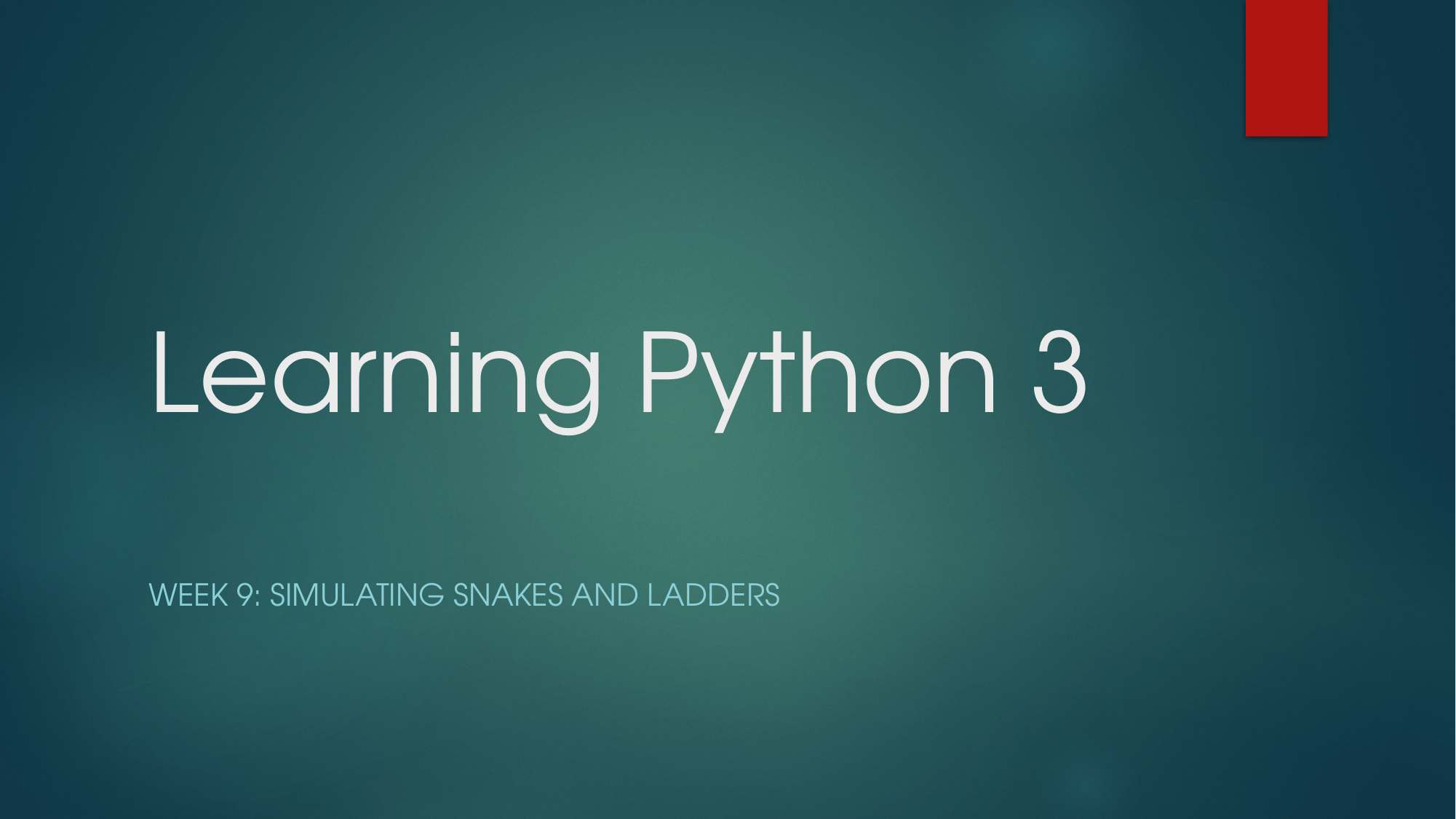

# Learning Python 3
Week 9: Simulating Snakes and Ladders